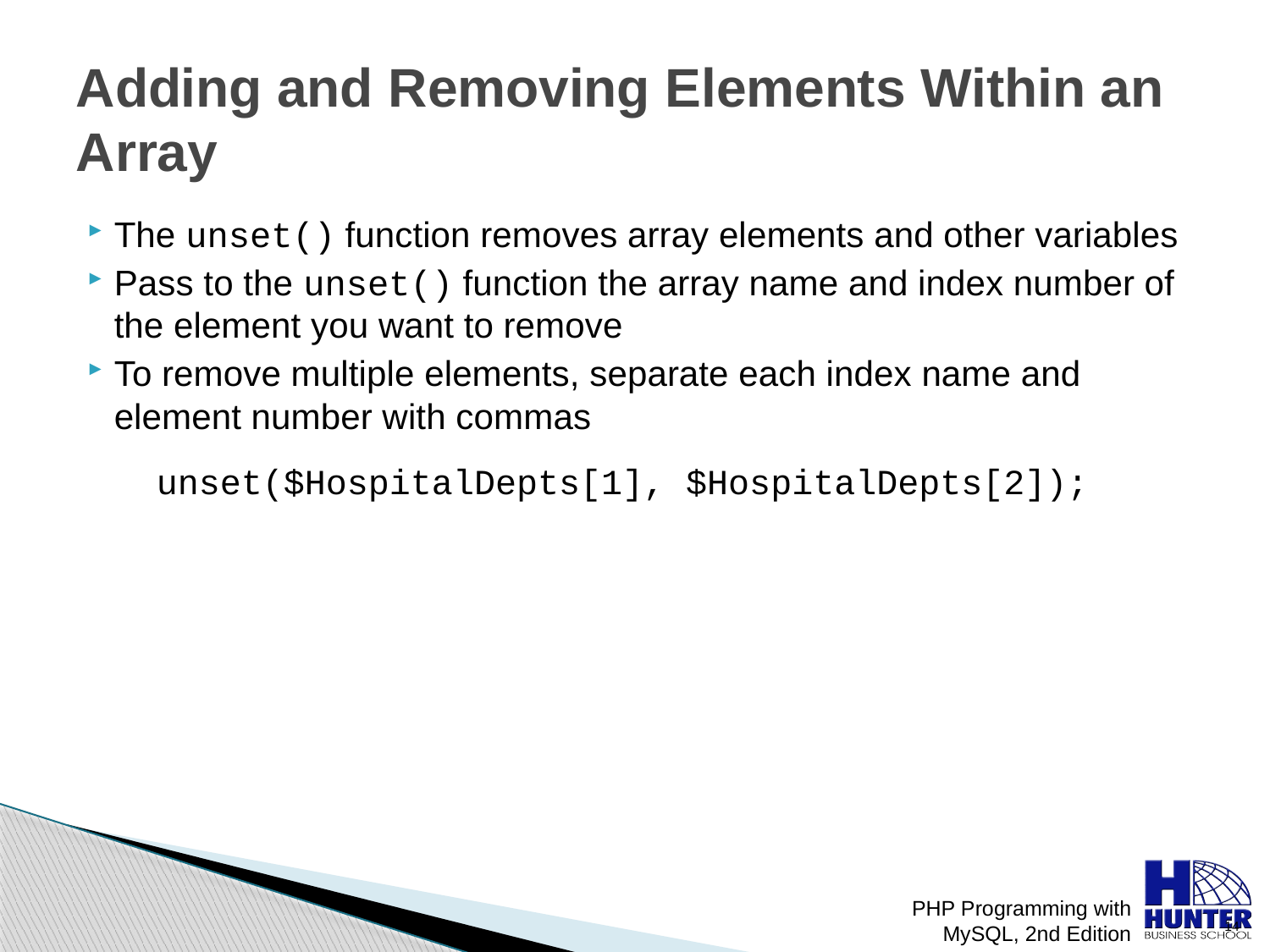

# Adding and Removing Elements Within an Array
The unset() function removes array elements and other variables
Pass to the unset() function the array name and index number of the element you want to remove
To remove multiple elements, separate each index name and element number with commas
	  unset($HospitalDepts[1], $HospitalDepts[2]);

PHP Programming with MySQL, 2nd Edition
 14